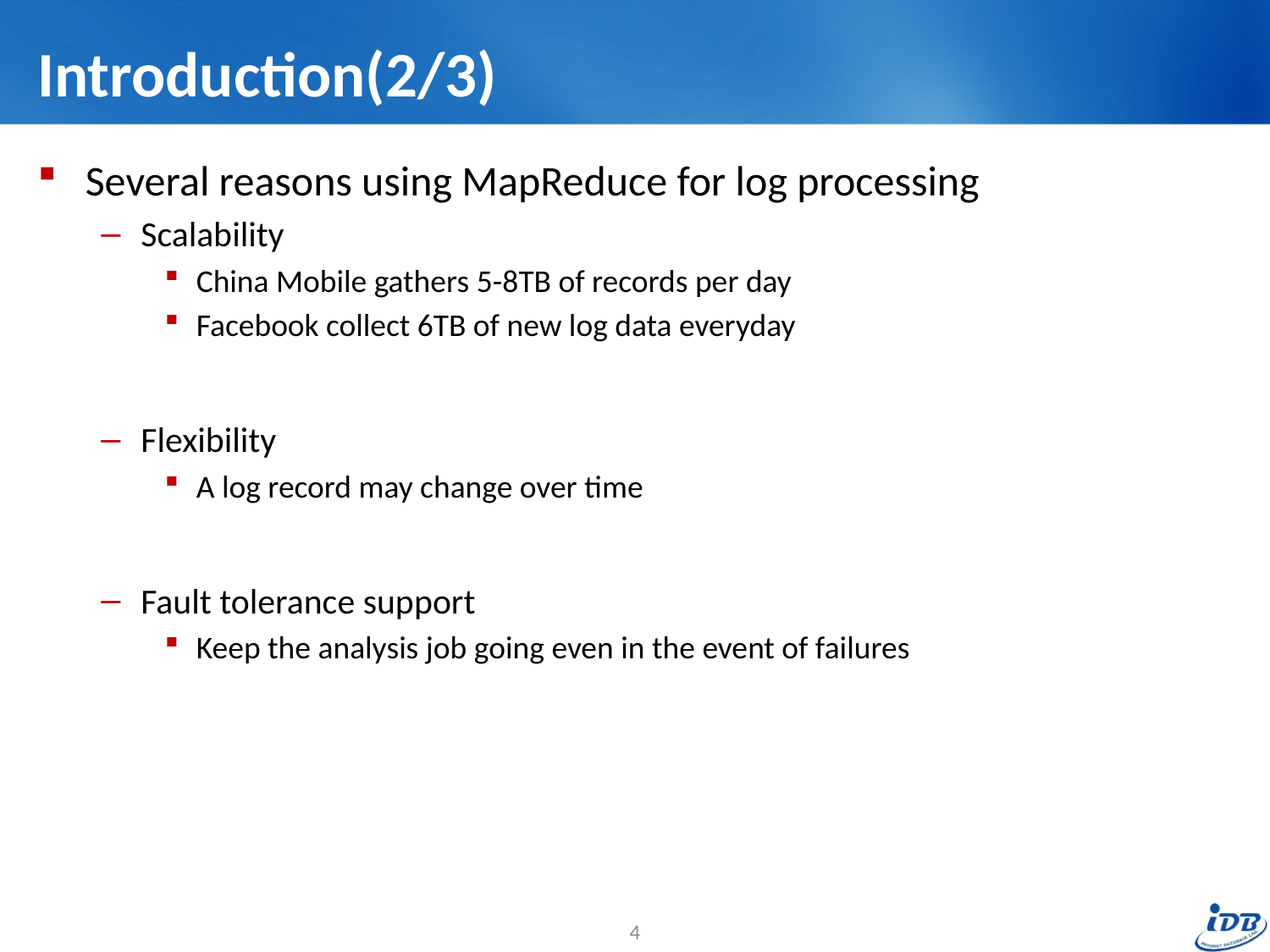

# Introduction(2/3)
Several reasons using MapReduce for log processing
Scalability
China Mobile gathers 5-8TB of records per day
Facebook collect 6TB of new log data everyday

Flexibility
A log record may change over time

Fault tolerance support
Keep the analysis job going even in the event of failures

4